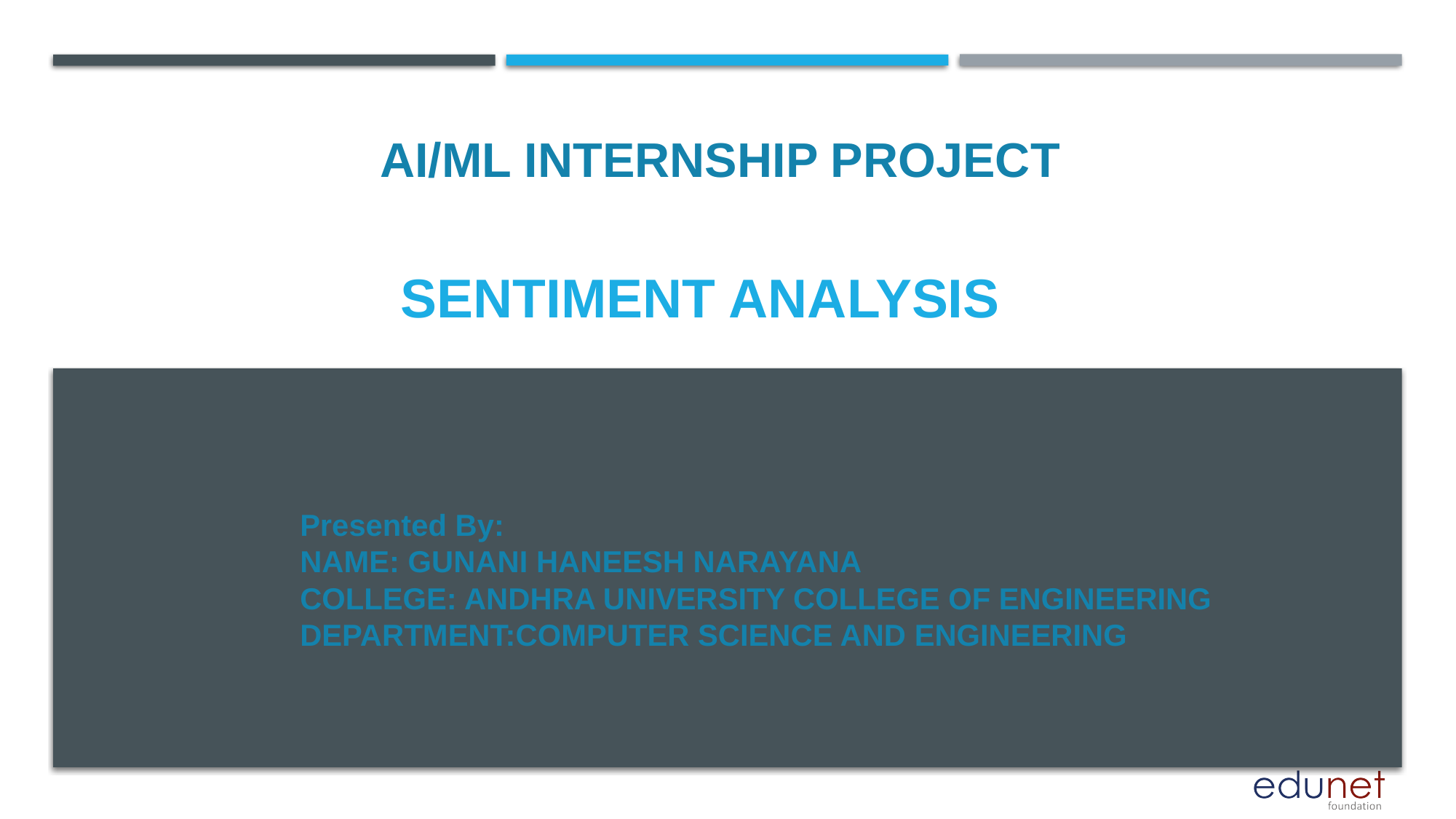

AI/ML INTERNSHIP PROJECT
# SENTIMENT ANALYSIS
Presented By:
NAME: GUNANI HANEESH NARAYANA
COLLEGE: ANDHRA UNIVERSITY COLLEGE OF ENGINEERING
DEPARTMENT:COMPUTER SCIENCE AND ENGINEERING